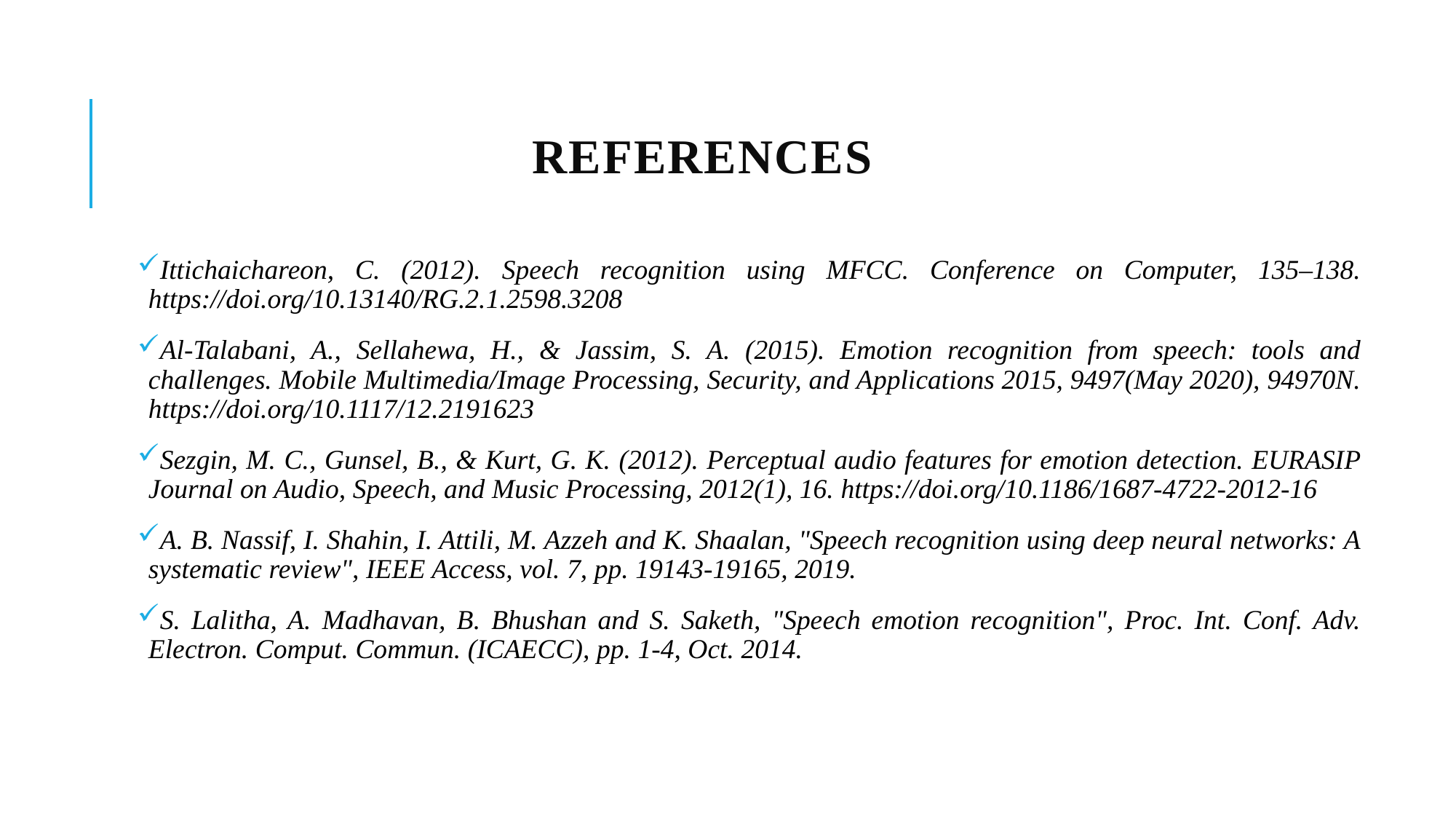

# References

Ittichaichareon, C. (2012). Speech recognition using MFCC. Conference on Computer, 135–138. https://doi.org/10.13140/RG.2.1.2598.3208
Al-Talabani, A., Sellahewa, H., & Jassim, S. A. (2015). Emotion recognition from speech: tools and challenges. Mobile Multimedia/Image Processing, Security, and Applications 2015, 9497(May 2020), 94970N. https://doi.org/10.1117/12.2191623
Sezgin, M. C., Gunsel, B., & Kurt, G. K. (2012). Perceptual audio features for emotion detection. EURASIP Journal on Audio, Speech, and Music Processing, 2012(1), 16. https://doi.org/10.1186/1687-4722-2012-16
A. B. Nassif, I. Shahin, I. Attili, M. Azzeh and K. Shaalan, "Speech recognition using deep neural networks: A systematic review", IEEE Access, vol. 7, pp. 19143-19165, 2019.
S. Lalitha, A. Madhavan, B. Bhushan and S. Saketh, "Speech emotion recognition", Proc. Int. Conf. Adv. Electron. Comput. Commun. (ICAECC), pp. 1-4, Oct. 2014.